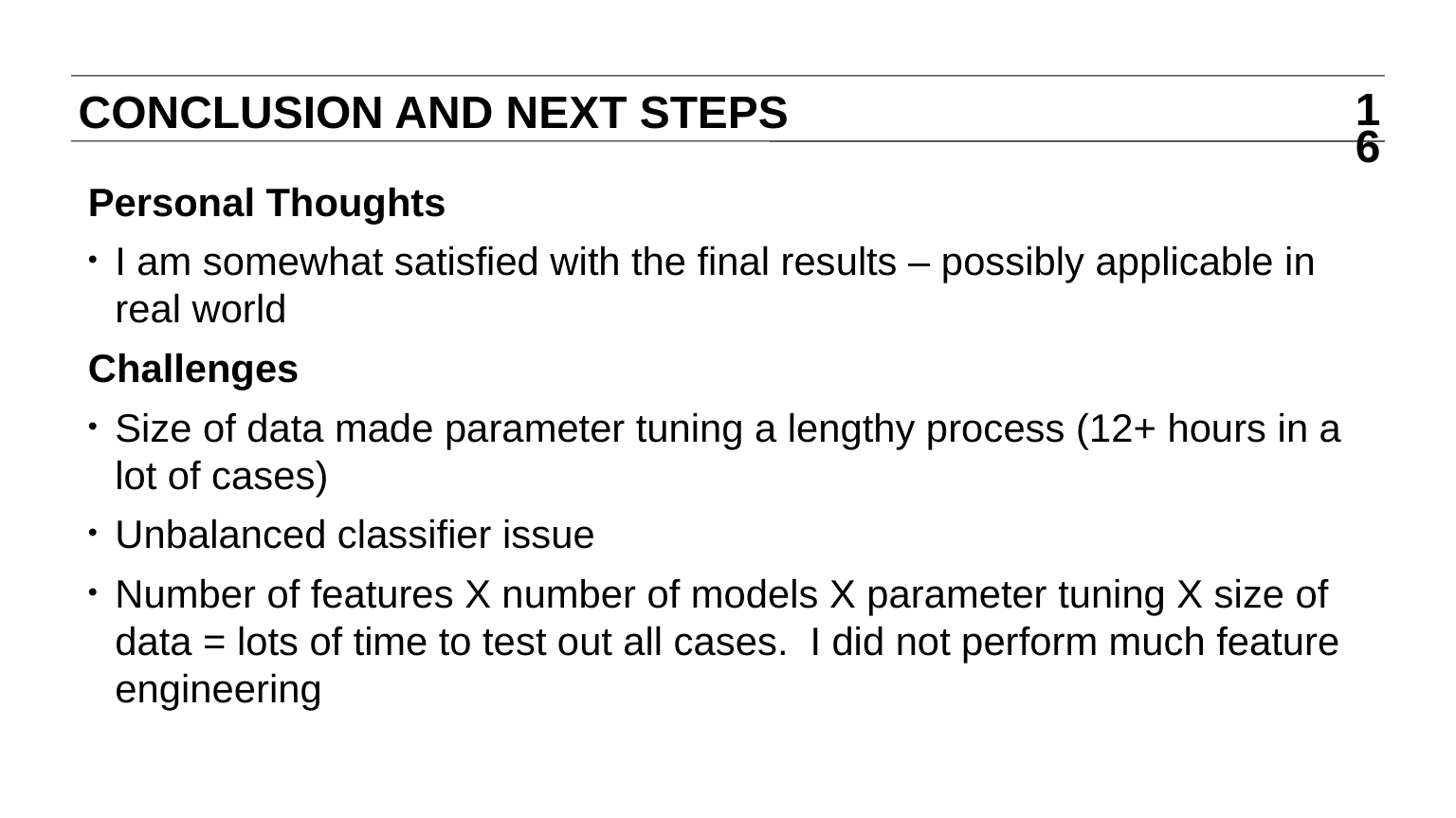

Conclusion and next steps
16
Personal Thoughts
I am somewhat satisfied with the final results – possibly applicable in real world
Challenges
Size of data made parameter tuning a lengthy process (12+ hours in a lot of cases)
Unbalanced classifier issue
Number of features X number of models X parameter tuning X size of data = lots of time to test out all cases.  I did not perform much feature engineering